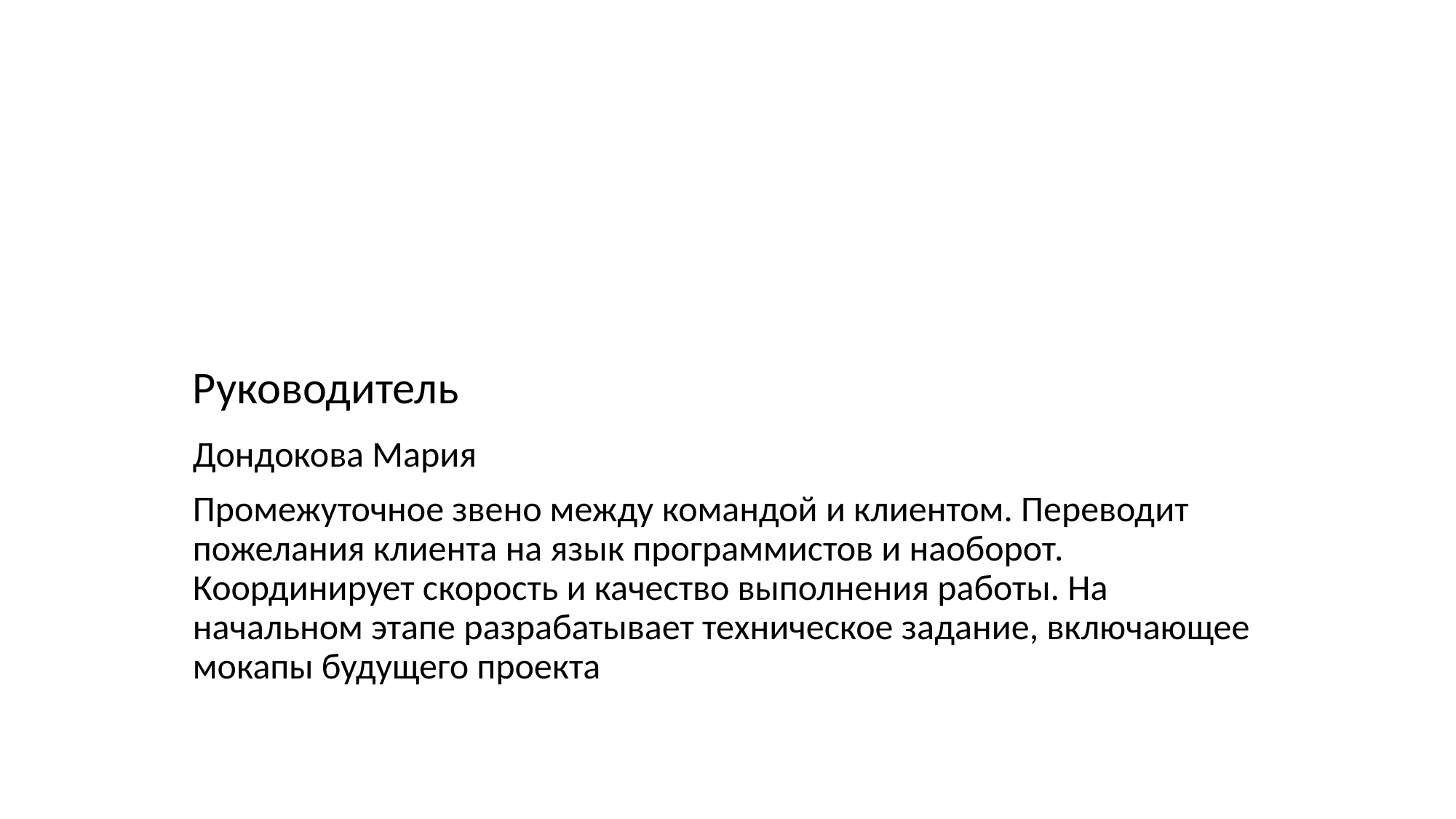

# Руководитель
Дондокова Мария
Промежуточное звено между командой и клиентом. Переводит пожелания клиента на язык программистов и наоборот. Координирует скорость и качество выполнения работы. На начальном этапе разрабатывает техническое задание, включающее мокапы будущего проекта